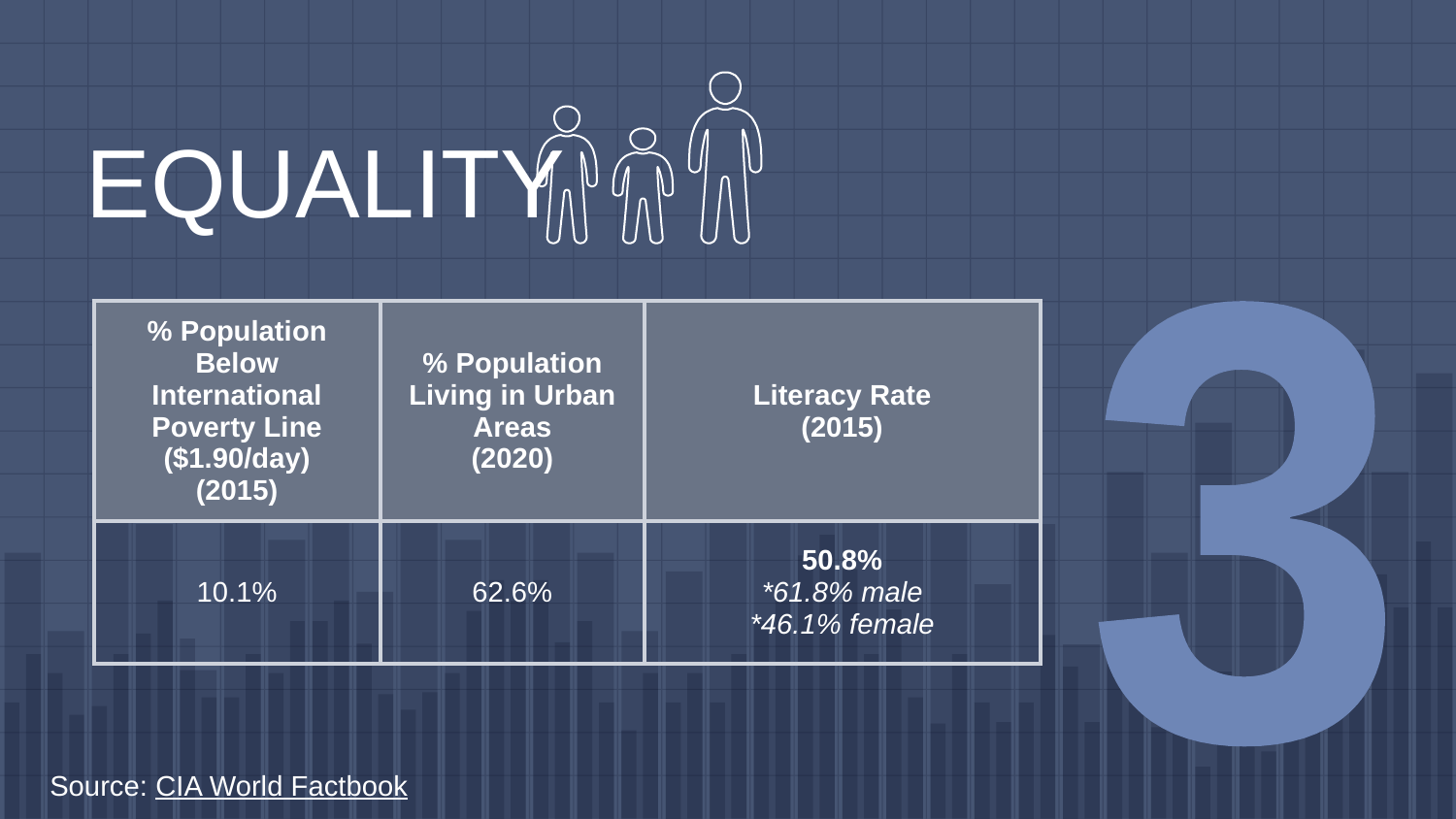

# EQUALITY

| % Population Below International Poverty Line ($1.90/day) (2015) | % Population Living in Urban Areas (2020) | Literacy Rate (2015) |
| --- | --- | --- |
| 10.1% | 62.6% | 50.8% \*61.8% male \*46.1% female |
3
Source: CIA World Factbook